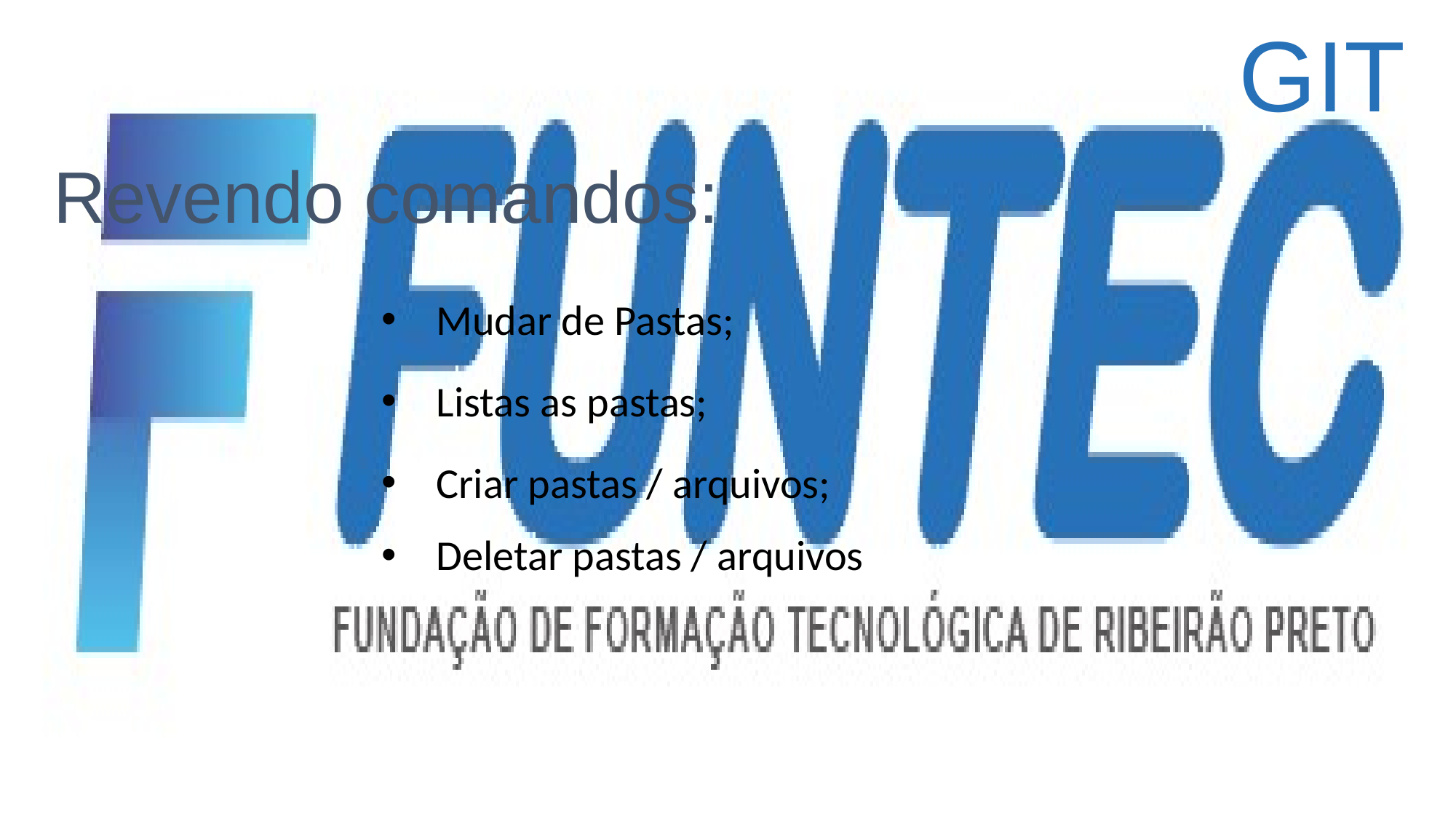

GIT
# Revendo comandos:
Mudar de Pastas;
Listas as pastas;
Criar pastas / arquivos;
Deletar pastas / arquivos